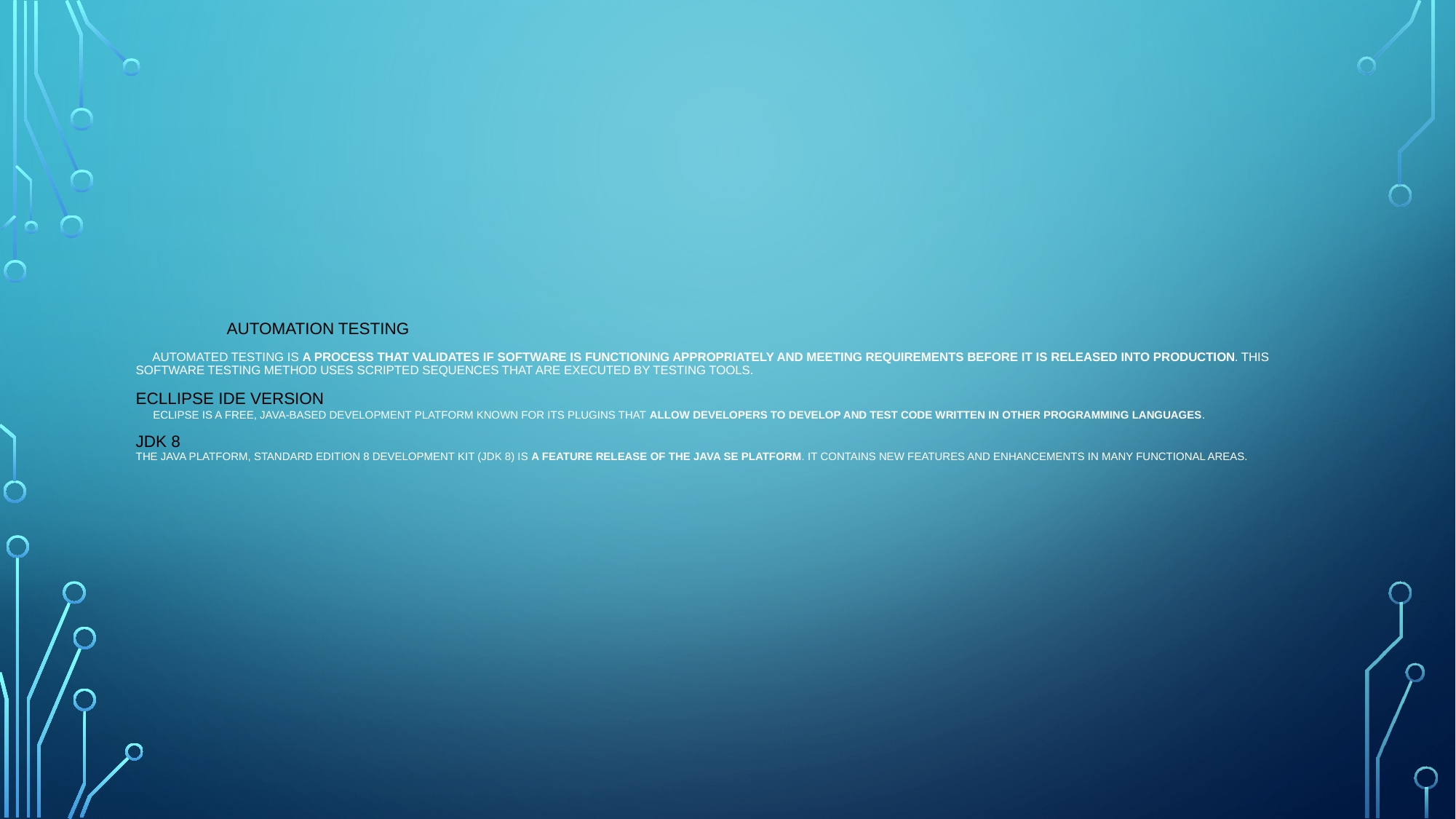

# AUTOMATION TESTING Automated testing is a process that validates if software is functioning appropriately and meeting requirements before it is released into production. This software testing method uses scripted sequences that are executed by testing tools. ECLLIPSE IDE VERSION Eclipse is a free, Java-based development platform known for its plugins that allow developers to develop and test code written in other programming languages. JDK 8 The Java Platform, Standard Edition 8 Development Kit (JDK 8) is a feature release of the Java SE platform. It contains new features and enhancements in many functional areas.